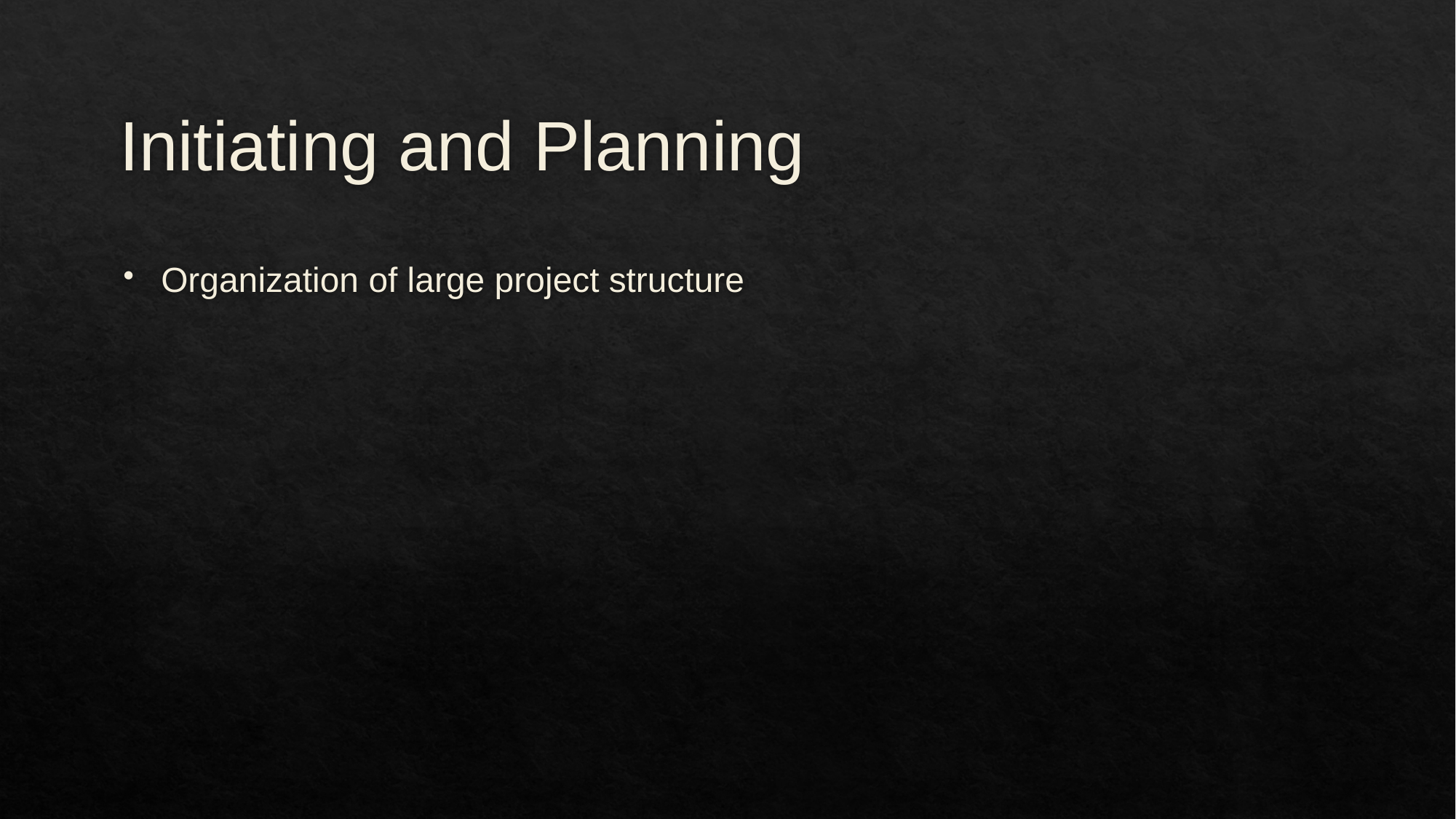

# Initiating and Planning
Organization of large project structure